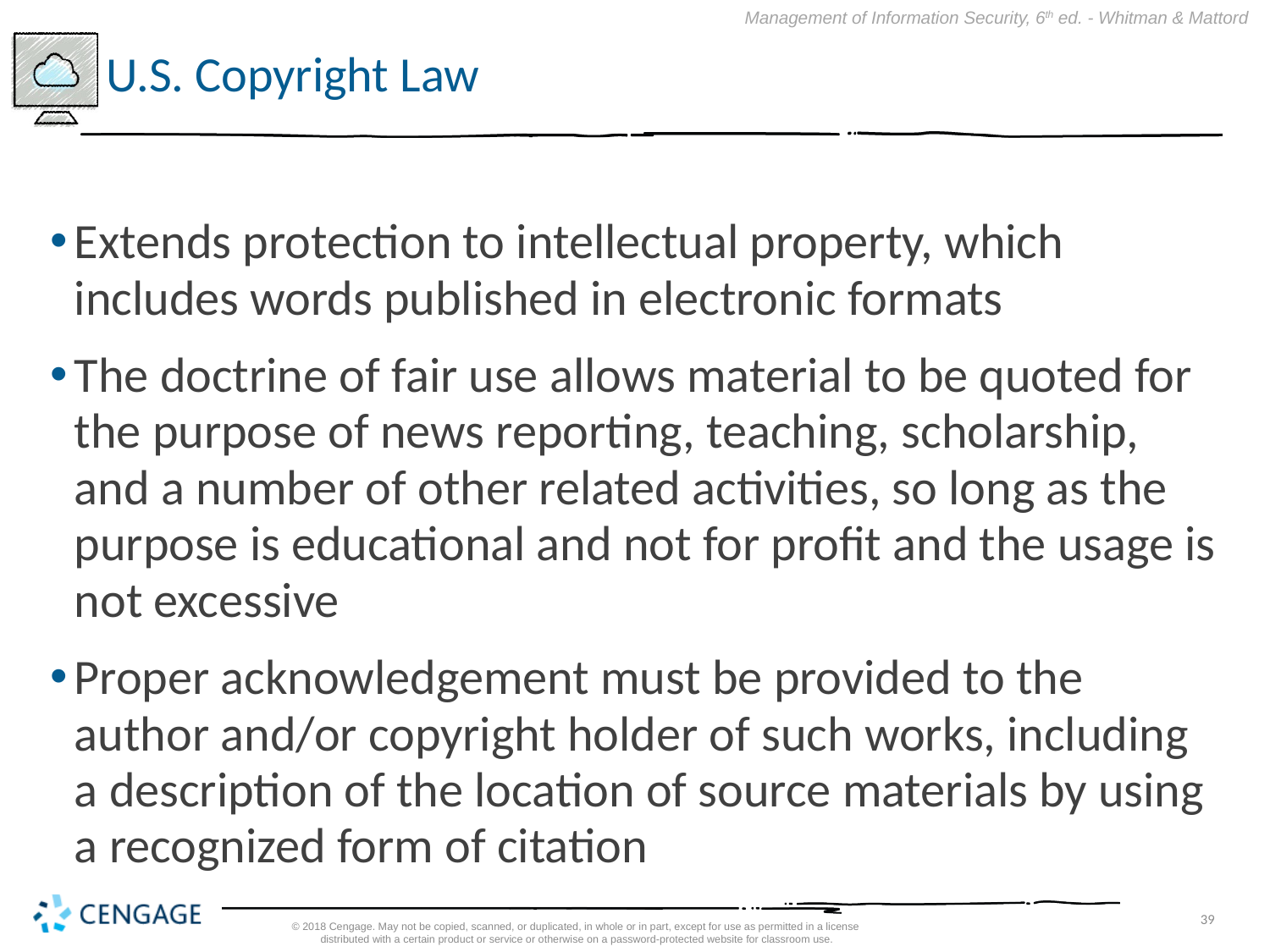

# U.S. Copyright Law
Extends protection to intellectual property, which includes words published in electronic formats
The doctrine of fair use allows material to be quoted for the purpose of news reporting, teaching, scholarship, and a number of other related activities, so long as the purpose is educational and not for profit and the usage is not excessive
Proper acknowledgement must be provided to the author and/or copyright holder of such works, including a description of the location of source materials by using a recognized form of citation